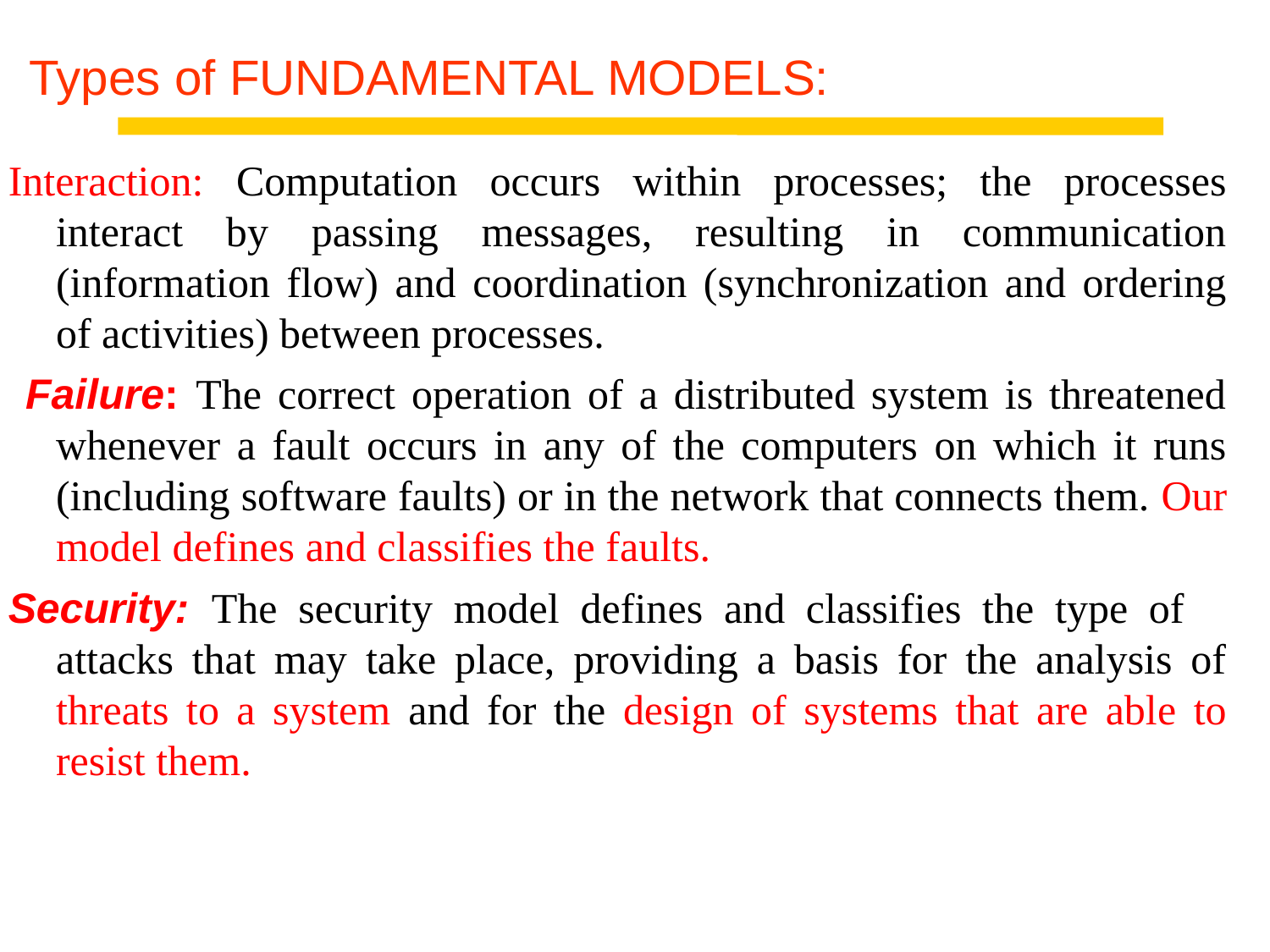

# Types of FUNDAMENTAL MODELS:

Interaction: Computation occurs within processes; the processes interact by passing messages, resulting in communication (information flow) and coordination (synchronization and ordering of activities) between processes.
 Failure: The correct operation of a distributed system is threatened whenever a fault occurs in any of the computers on which it runs (including software faults) or in the network that connects them. Our model defines and classifies the faults.
Security: The security model defines and classifies the type of   attacks that may take place, providing a basis for the analysis of threats to a system and for the design of systems that are able to resist them.